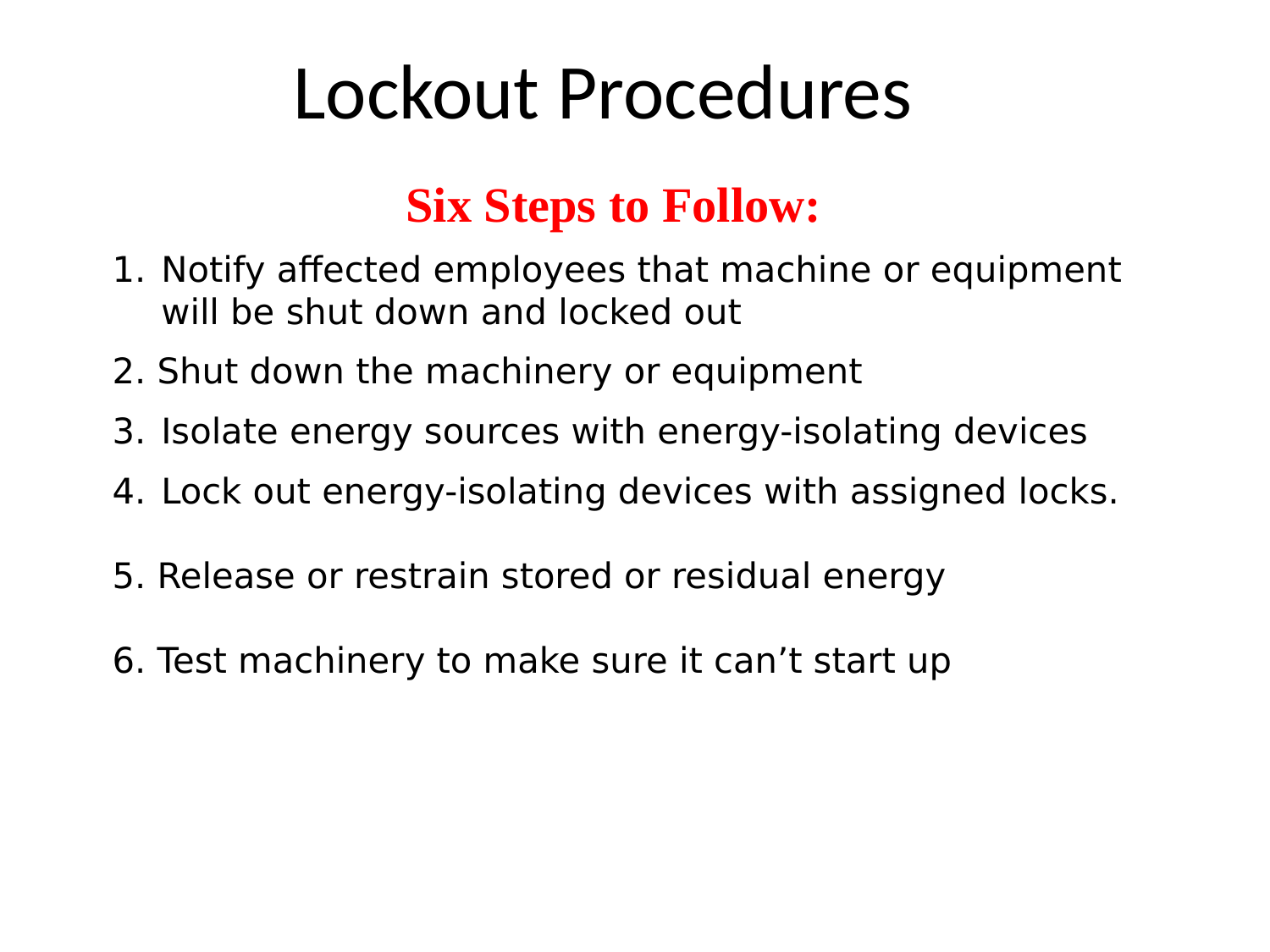

Lockout Procedures
Six Steps to Follow:
Notify affected employees that machine or equipment will be shut down and locked out
2. Shut down the machinery or equipment
Isolate energy sources with energy-isolating devices
Lock out energy-isolating devices with assigned locks.

5. Release or restrain stored or residual energy

6. Test machinery to make sure it can’t start up